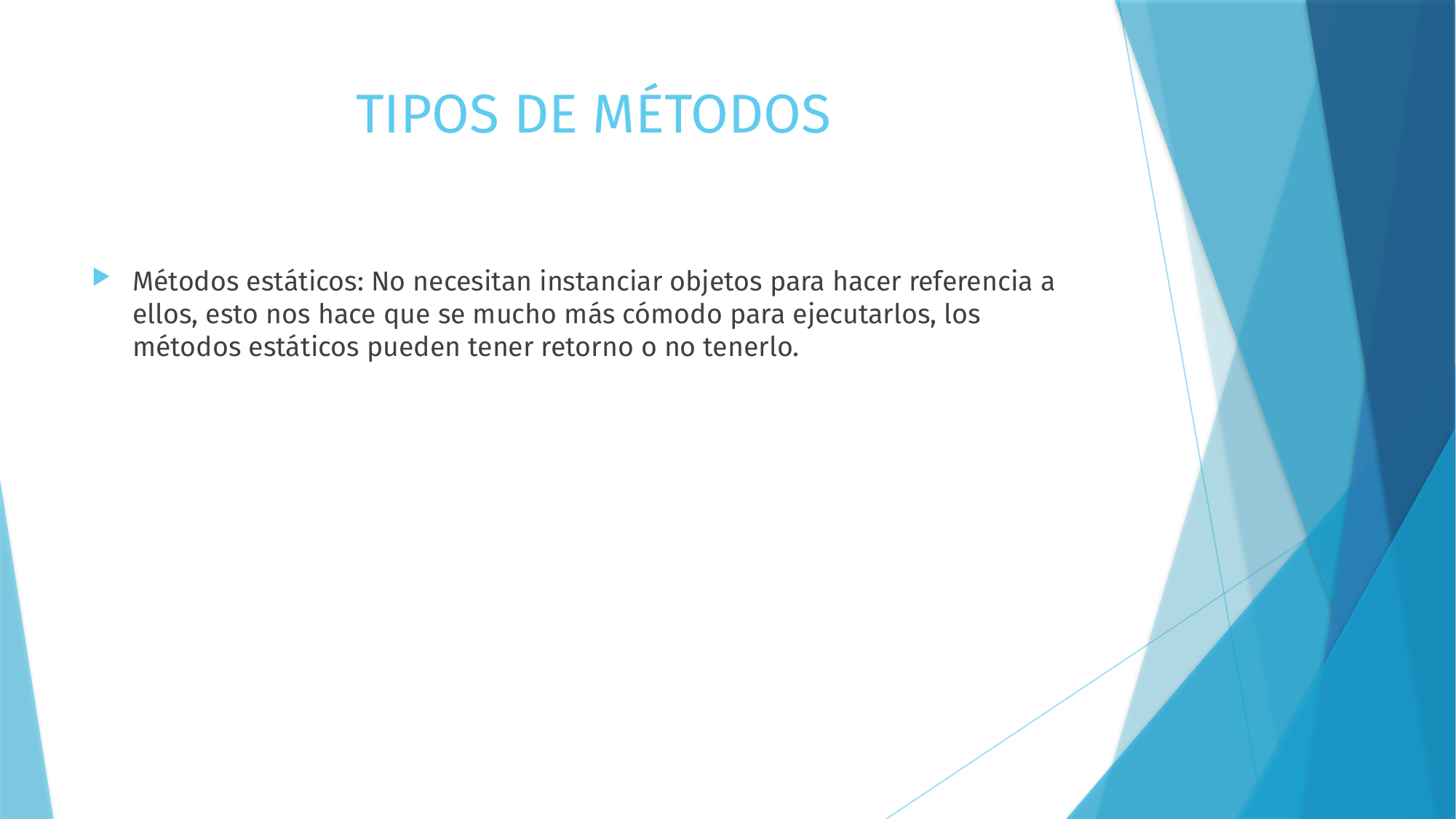

# TIPOS DE MÉTODOS
Métodos estáticos: No necesitan instanciar objetos para hacer referencia a ellos, esto nos hace que se mucho más cómodo para ejecutarlos, los métodos estáticos pueden tener retorno o no tenerlo.